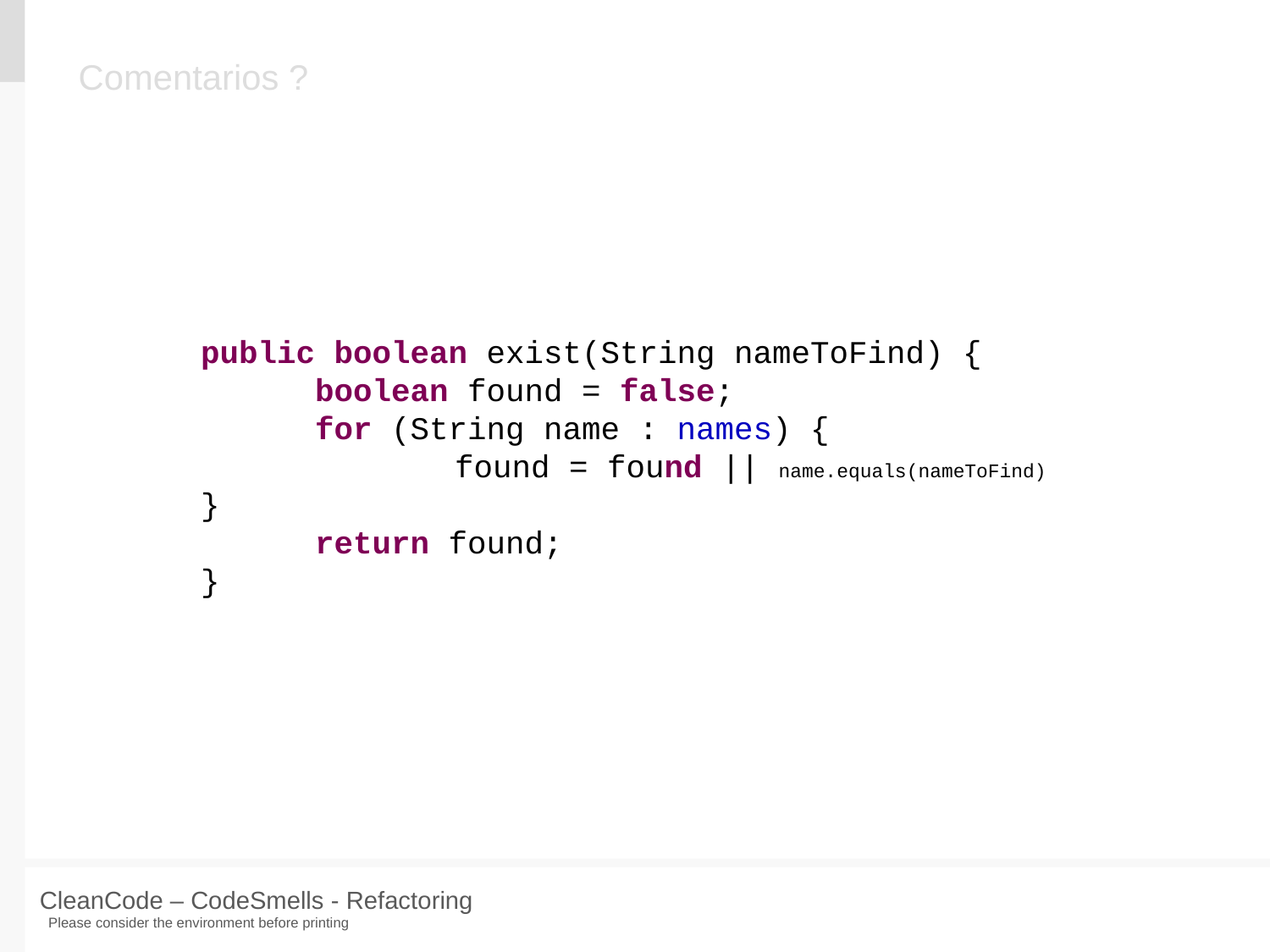

Comentarios ?
public boolean exist(String nameToFind) {
      boolean found = false;
      for (String name : names) {
		found = found || name.equals(nameToFind)
}
      return found;
}